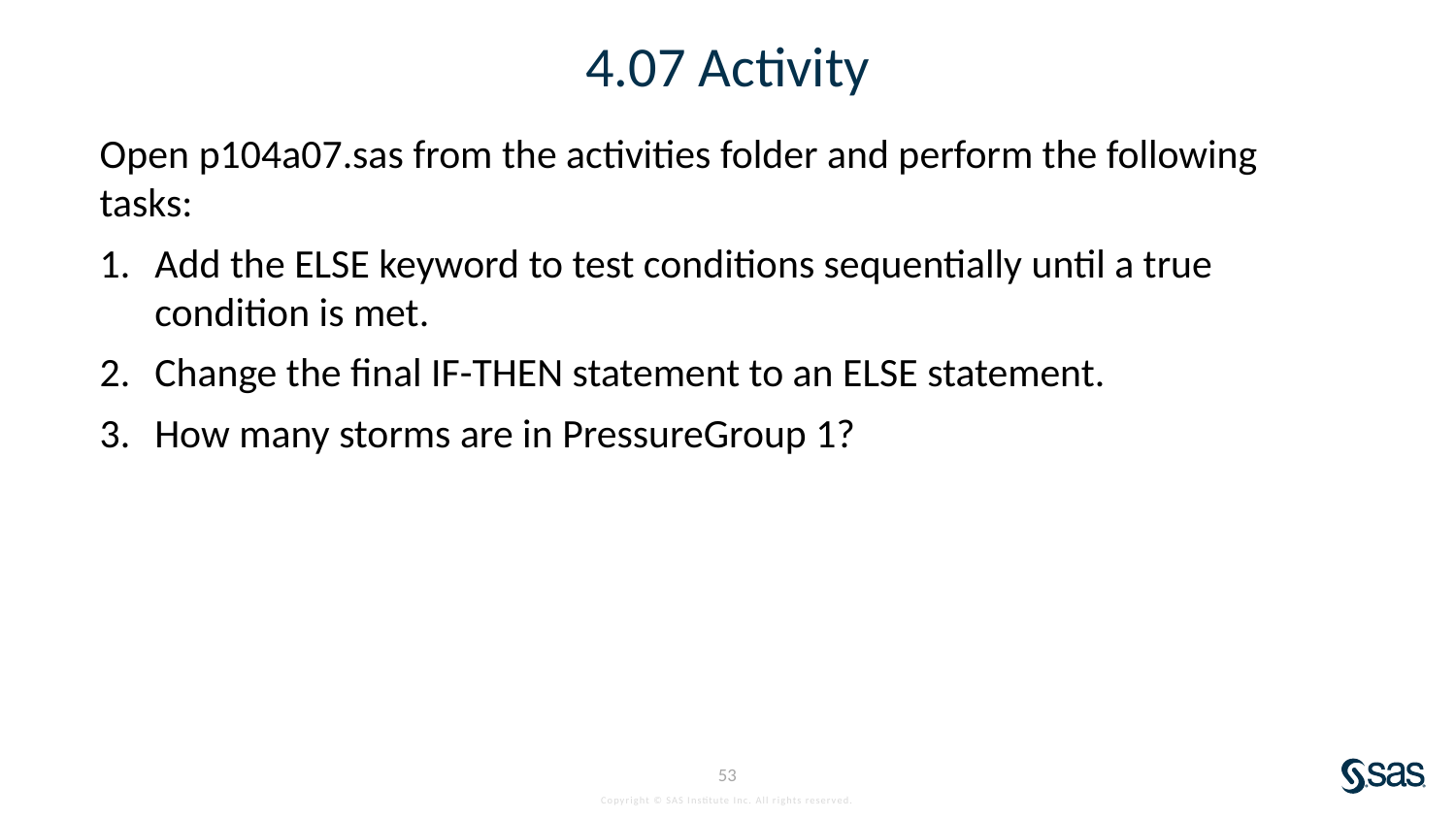

# 4.07 Activity
Open p104a07.sas from the activities folder and perform the following tasks:
Add the ELSE keyword to test conditions sequentially until a true condition is met.
Change the final IF-THEN statement to an ELSE statement.
How many storms are in PressureGroup 1?